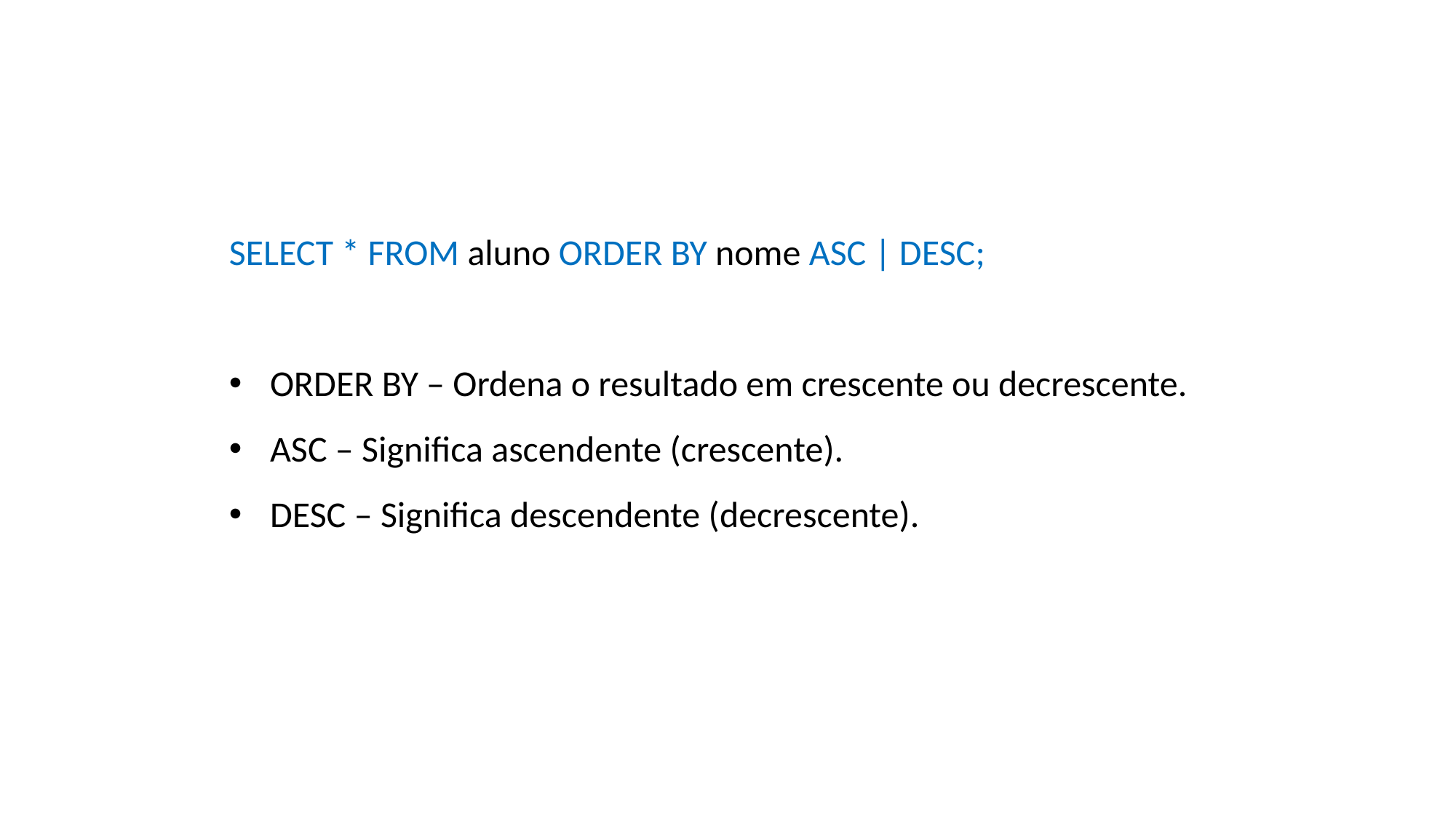

SELECT * FROM aluno ORDER BY nome ASC | DESC;

ORDER BY – Ordena o resultado em crescente ou decrescente.
ASC – Significa ascendente (crescente).
DESC – Significa descendente (decrescente).